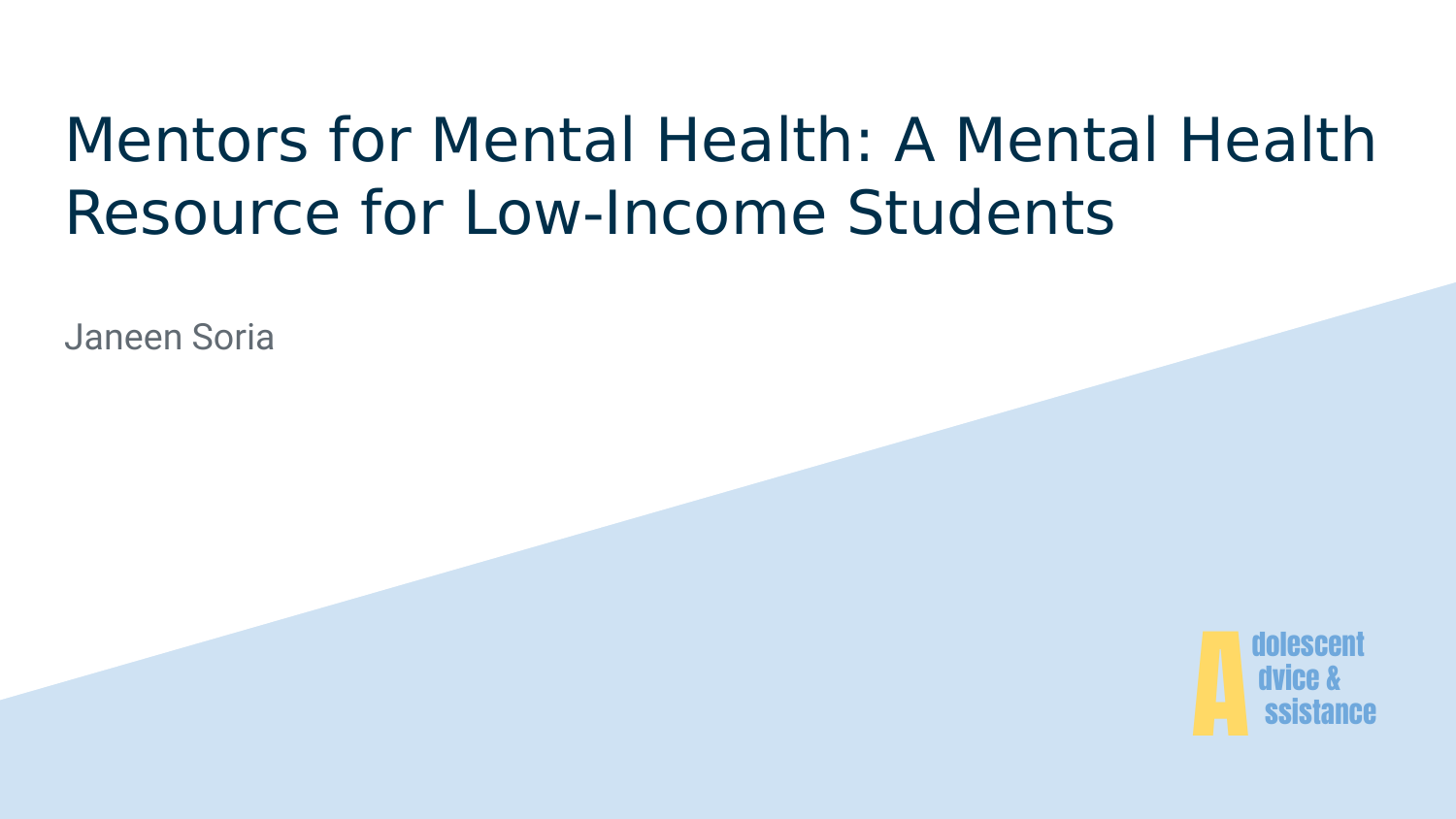

# Mentors for Mental Health: A Mental Health Resource for Low-Income Students
Janeen Soria
A
dolescent
 dvice &
  ssistance